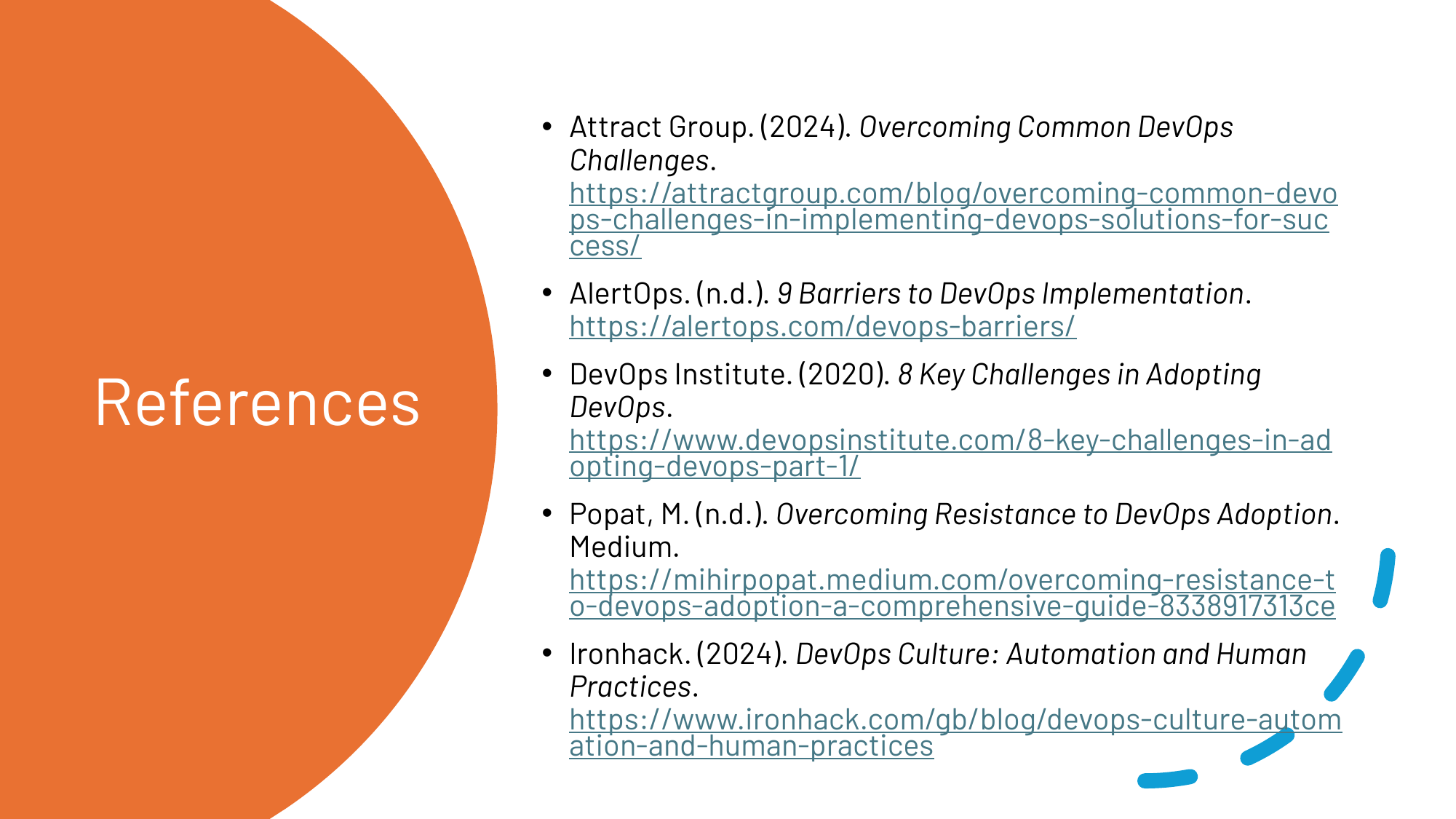

Attract Group. (2024). Overcoming Common DevOps Challenges. https://attractgroup.com/blog/overcoming-common-devops-challenges-in-implementing-devops-solutions-for-success/
AlertOps. (n.d.). 9 Barriers to DevOps Implementation. https://alertops.com/devops-barriers/
DevOps Institute. (2020). 8 Key Challenges in Adopting DevOps. https://www.devopsinstitute.com/8-key-challenges-in-adopting-devops-part-1/
Popat, M. (n.d.). Overcoming Resistance to DevOps Adoption. Medium. https://mihirpopat.medium.com/overcoming-resistance-to-devops-adoption-a-comprehensive-guide-8338917313ce
Ironhack. (2024). DevOps Culture: Automation and Human Practices. https://www.ironhack.com/gb/blog/devops-culture-automation-and-human-practices
# References